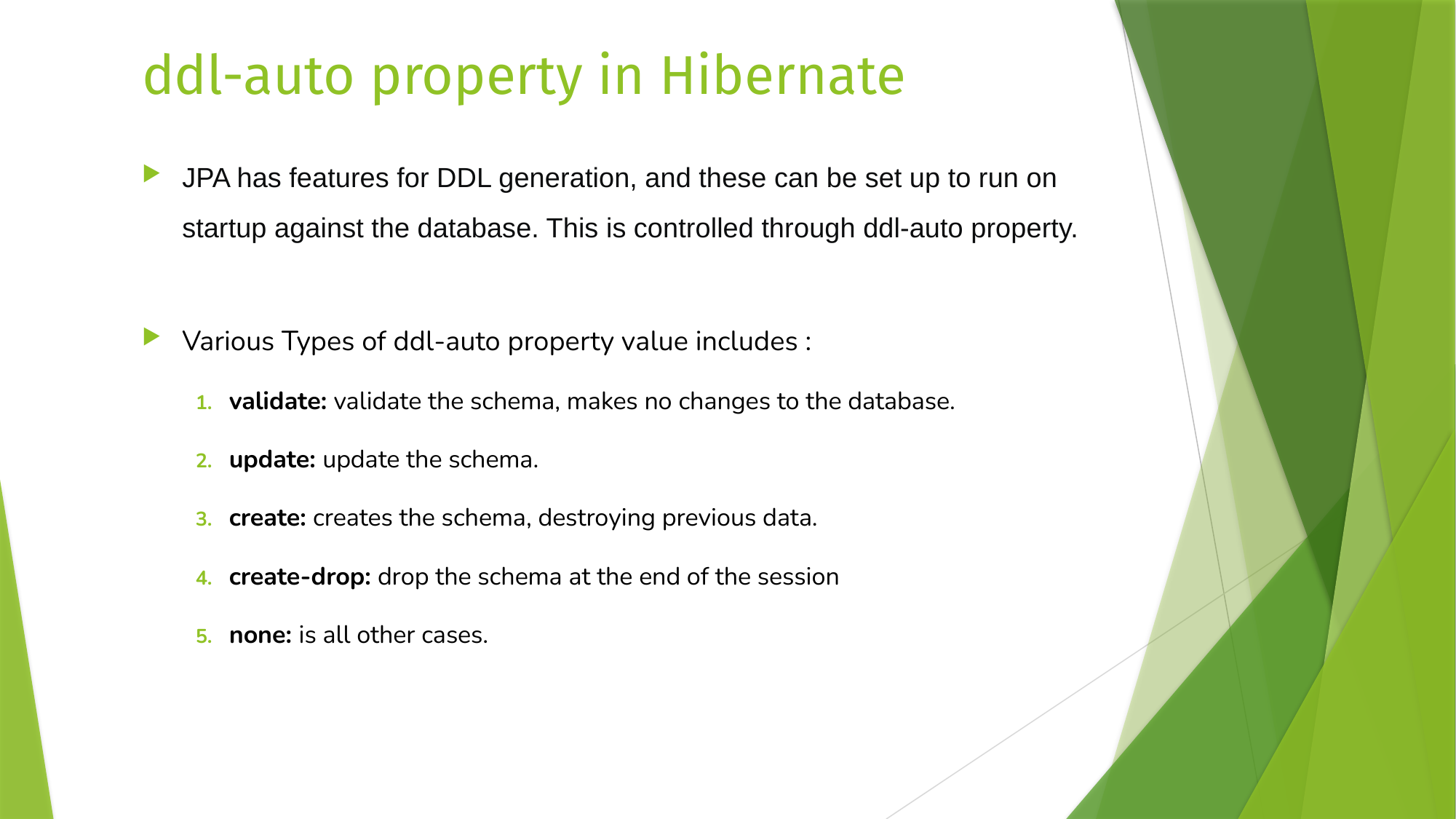

# ddl-auto property in Hibernate
JPA has features for DDL generation, and these can be set up to run on startup against the database. This is controlled through ddl-auto property.

Various Types of ddl-auto property value includes :
validate: validate the schema, makes no changes to the database.
update: update the schema.
create: creates the schema, destroying previous data.
create-drop: drop the schema at the end of the session
none: is all other cases.